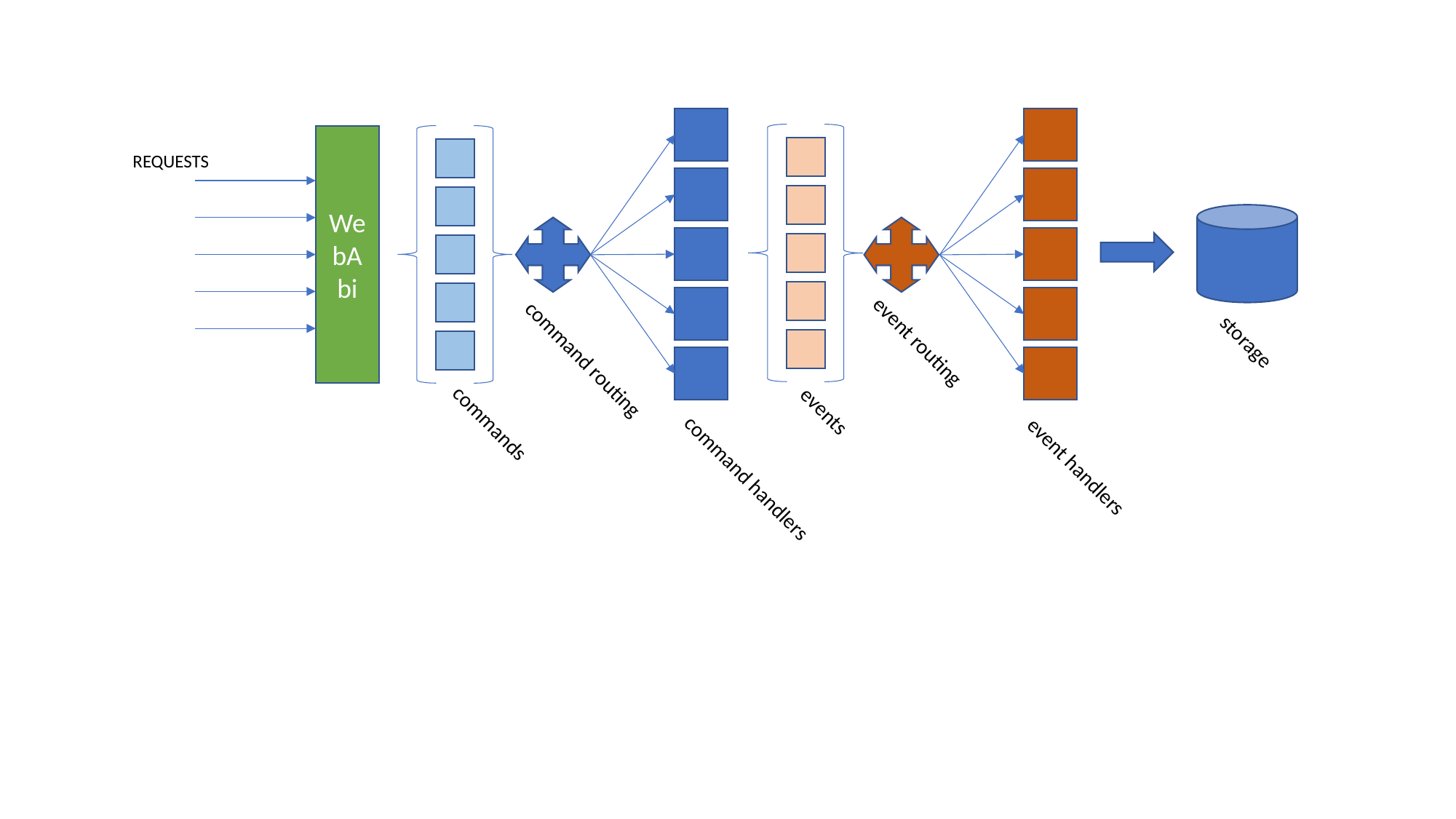

WebAbi

REQUESTS

storage
event routing

command routing

events
commands
event handlers
command handlers